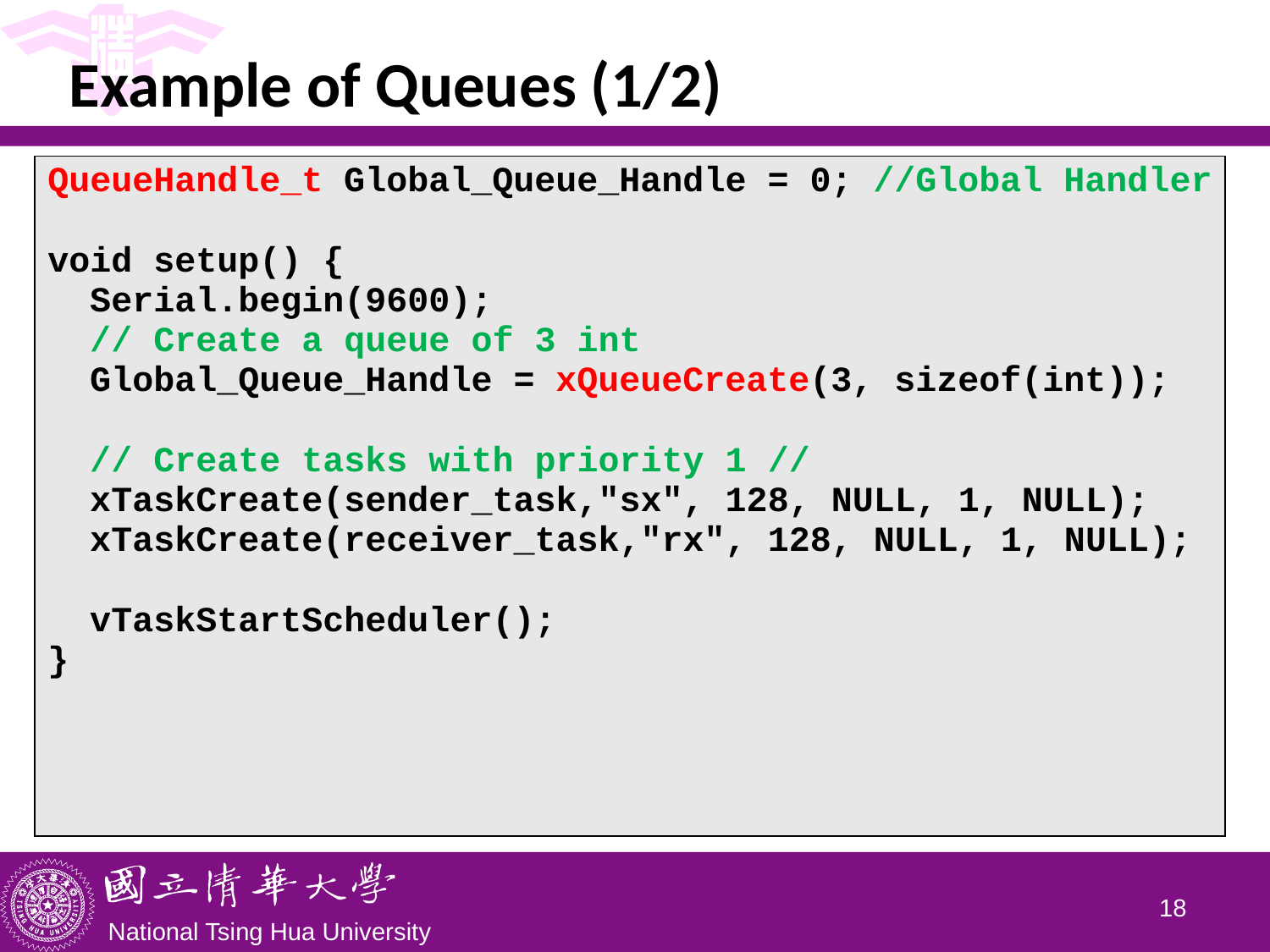

# Example of Queues (1/2)
| QueueHandle\_t Global\_Queue\_Handle = 0; //Global Handler void setup() { Serial.begin(9600); // Create a queue of 3 int Global\_Queue\_Handle = xQueueCreate(3, sizeof(int)); // Create tasks with priority 1 // xTaskCreate(sender\_task,"sx", 128, NULL, 1, NULL); xTaskCreate(receiver\_task,"rx", 128, NULL, 1, NULL); vTaskStartScheduler(); } |
| --- |
18